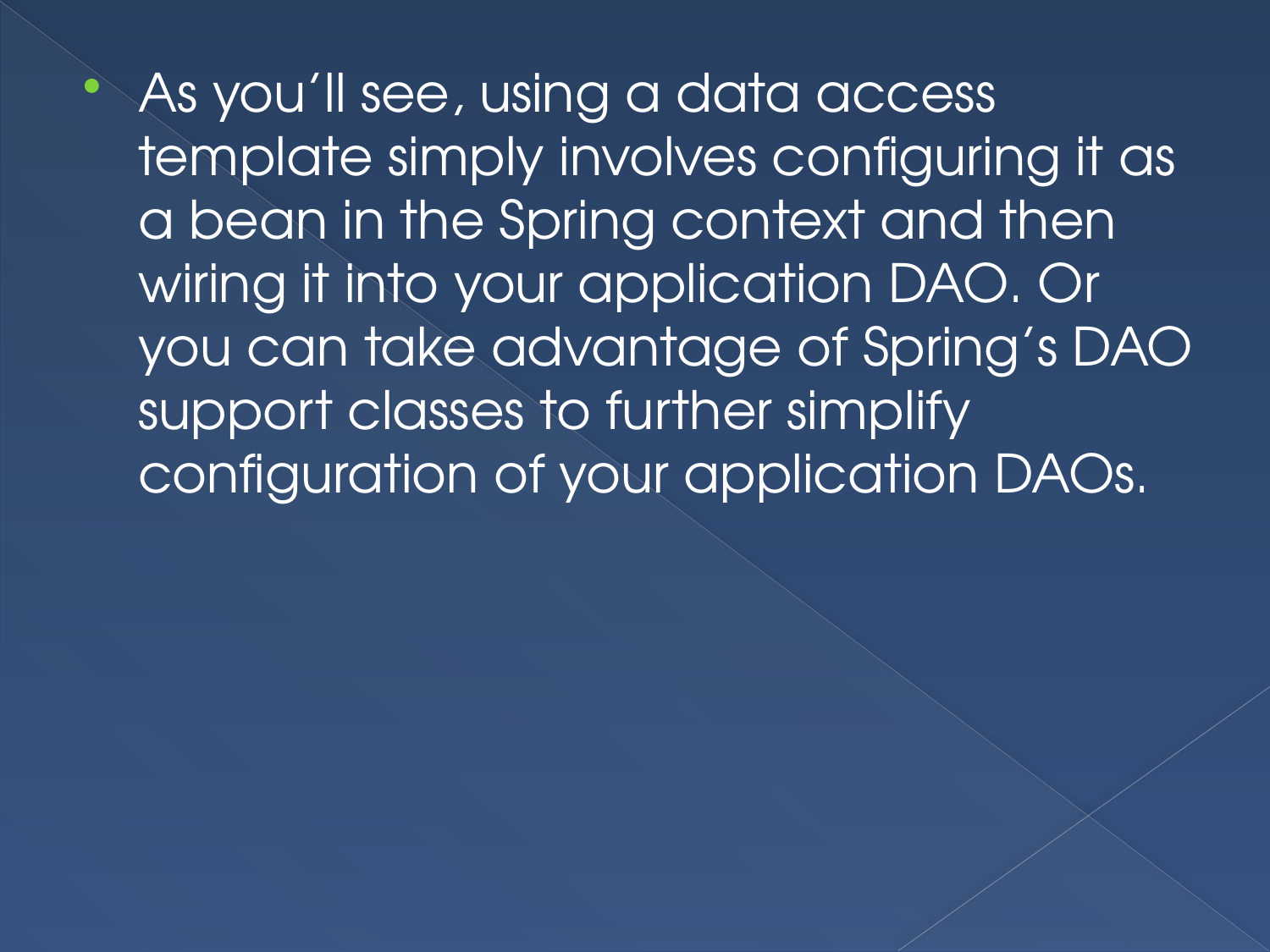

As you’ll see, using a data access template simply involves configuring it as a bean in the Spring context and then wiring it into your application DAO. Or you can take advantage of Spring’s DAO support classes to further simplify configuration of your application DAOs.